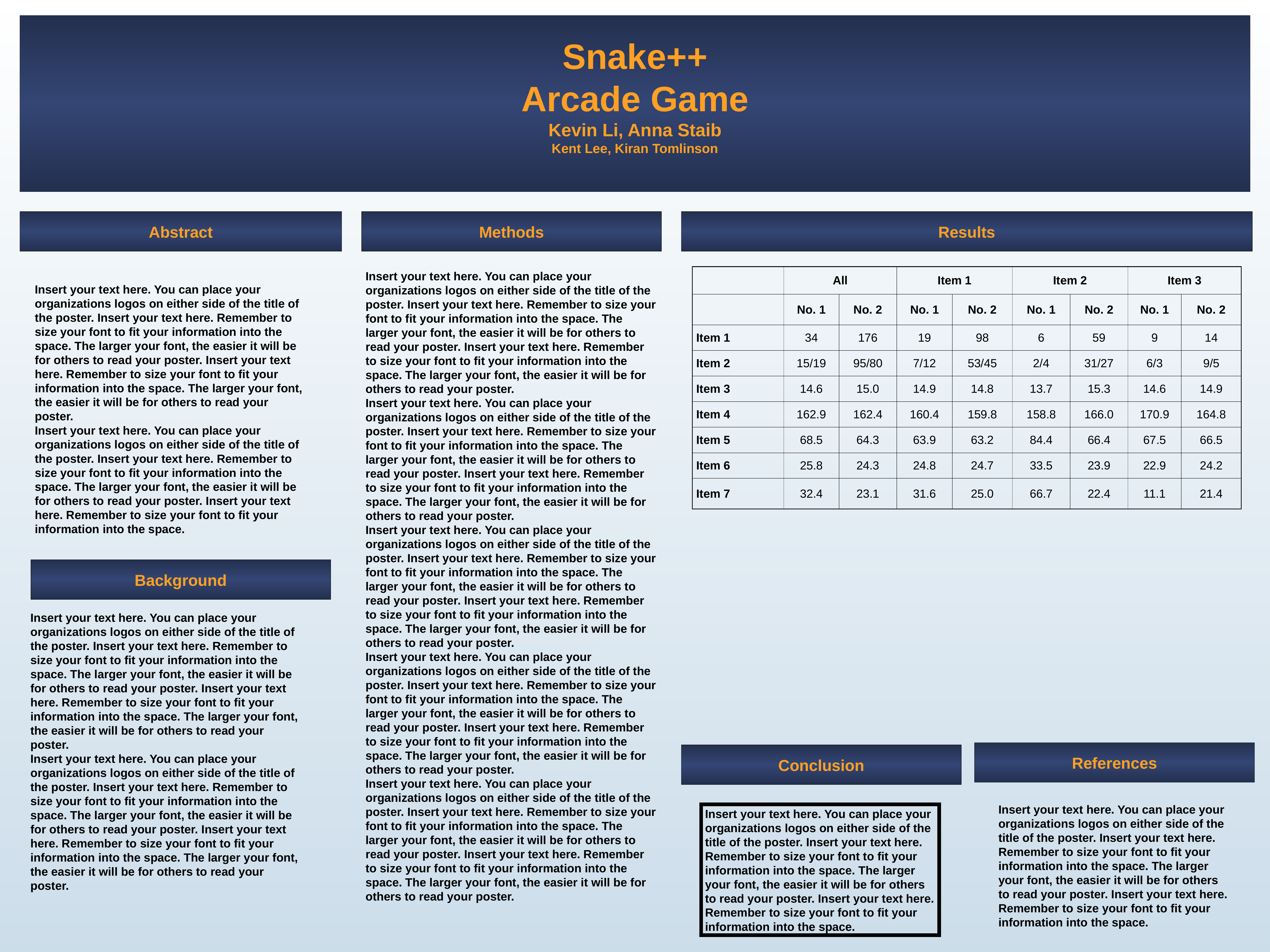

# Snake++ Arcade Game Kevin Li, Anna Staib Kent Lee, Kiran Tomlinson
Abstract
Methods
Results
Insert your text here. You can place your organizations logos on either side of the title of the poster. Insert your text here. Remember to size your font to fit your information into the space. The larger your font, the easier it will be for others to read your poster. Insert your text here. Remember to size your font to fit your information into the space. The larger your font, the easier it will be for others to read your poster.
Insert your text here. You can place your organizations logos on either side of the title of the poster. Insert your text here. Remember to size your font to fit your information into the space. The larger your font, the easier it will be for others to read your poster. Insert your text here. Remember to size your font to fit your information into the space. The larger your font, the easier it will be for others to read your poster.
Insert your text here. You can place your organizations logos on either side of the title of the poster. Insert your text here. Remember to size your font to fit your information into the space. The larger your font, the easier it will be for others to read your poster. Insert your text here. Remember to size your font to fit your information into the space. The larger your font, the easier it will be for others to read your poster.
Insert your text here. You can place your organizations logos on either side of the title of the poster. Insert your text here. Remember to size your font to fit your information into the space. The larger your font, the easier it will be for others to read your poster. Insert your text here. Remember to size your font to fit your information into the space. The larger your font, the easier it will be for others to read your poster.
Insert your text here. You can place your organizations logos on either side of the title of the poster. Insert your text here. Remember to size your font to fit your information into the space. The larger your font, the easier it will be for others to read your poster. Insert your text here. Remember to size your font to fit your information into the space. The larger your font, the easier it will be for others to read your poster.

|  | All |  | Item 1 |  | Item 2 |  | Item 3 |  |
| --- | --- | --- | --- | --- | --- | --- | --- | --- |
|  | No. 1 | No. 2 | No. 1 | No. 2 | No. 1 | No. 2 | No. 1 | No. 2 |
| Item 1 | 34 | 176 | 19 | 98 | 6 | 59 | 9 | 14 |
| Item 2 | 15/19 | 95/80 | 7/12 | 53/45 | 2/4 | 31/27 | 6/3 | 9/5 |
| Item 3 | 14.6 | 15.0 | 14.9 | 14.8 | 13.7 | 15.3 | 14.6 | 14.9 |
| Item 4 | 162.9 | 162.4 | 160.4 | 159.8 | 158.8 | 166.0 | 170.9 | 164.8 |
| Item 5 | 68.5 | 64.3 | 63.9 | 63.2 | 84.4 | 66.4 | 67.5 | 66.5 |
| Item 6 | 25.8 | 24.3 | 24.8 | 24.7 | 33.5 | 23.9 | 22.9 | 24.2 |
| Item 7 | 32.4 | 23.1 | 31.6 | 25.0 | 66.7 | 22.4 | 11.1 | 21.4 |
Insert your text here. You can place your organizations logos on either side of the title of the poster. Insert your text here. Remember to size your font to fit your information into the space. The larger your font, the easier it will be for others to read your poster. Insert your text here. Remember to size your font to fit your information into the space. The larger your font, the easier it will be for others to read your poster.
Insert your text here. You can place your organizations logos on either side of the title of the poster. Insert your text here. Remember to size your font to fit your information into the space. The larger your font, the easier it will be for others to read your poster. Insert your text here. Remember to size your font to fit your information into the space.

Background
Insert your text here. You can place your organizations logos on either side of the title of the poster. Insert your text here. Remember to size your font to fit your information into the space. The larger your font, the easier it will be for others to read your poster. Insert your text here. Remember to size your font to fit your information into the space. The larger your font, the easier it will be for others to read your poster.
Insert your text here. You can place your organizations logos on either side of the title of the poster. Insert your text here. Remember to size your font to fit your information into the space. The larger your font, the easier it will be for others to read your poster. Insert your text here. Remember to size your font to fit your information into the space. The larger your font, the easier it will be for others to read your poster.

References
Conclusion
Insert your text here. You can place your organizations logos on either side of the title of the poster. Insert your text here. Remember to size your font to fit your information into the space. The larger your font, the easier it will be for others to read your poster. Insert your text here. Remember to size your font to fit your information into the space.
Insert your text here. You can place your organizations logos on either side of the title of the poster. Insert your text here. Remember to size your font to fit your information into the space. The larger your font, the easier it will be for others to read your poster. Insert your text here. Remember to size your font to fit your information into the space.